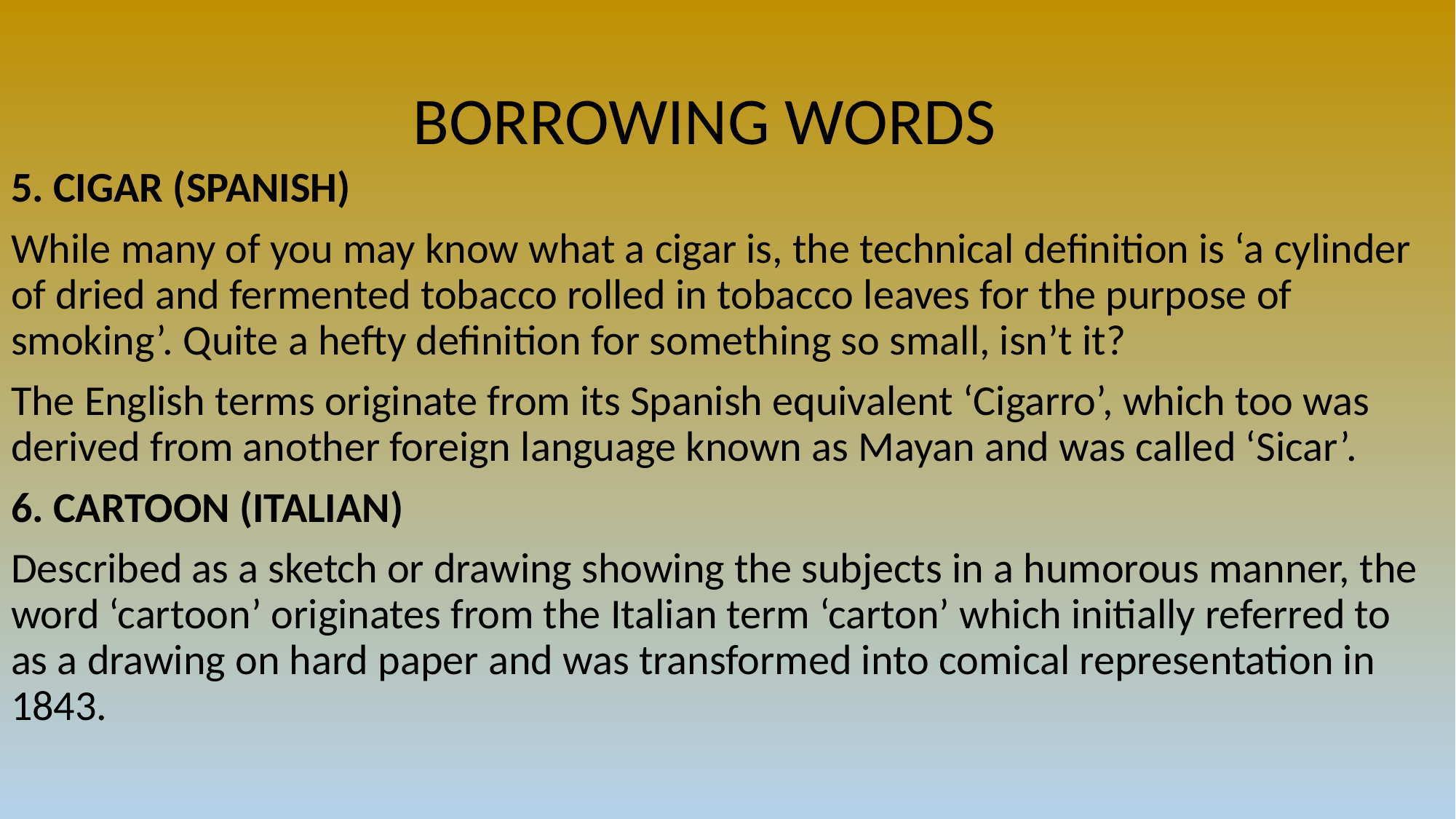

# BORROWING WORDS
5. CIGAR (SPANISH)
While many of you may know what a cigar is, the technical definition is ‘a cylinder of dried and fermented tobacco rolled in tobacco leaves for the purpose of smoking’. Quite a hefty definition for something so small, isn’t it?
The English terms originate from its Spanish equivalent ‘Cigarro’, which too was derived from another foreign language known as Mayan and was called ‘Sicar’.
6. CARTOON (ITALIAN)
Described as a sketch or drawing showing the subjects in a humorous manner, the word ‘cartoon’ originates from the Italian term ‘carton’ which initially referred to as a drawing on hard paper and was transformed into comical representation in 1843.